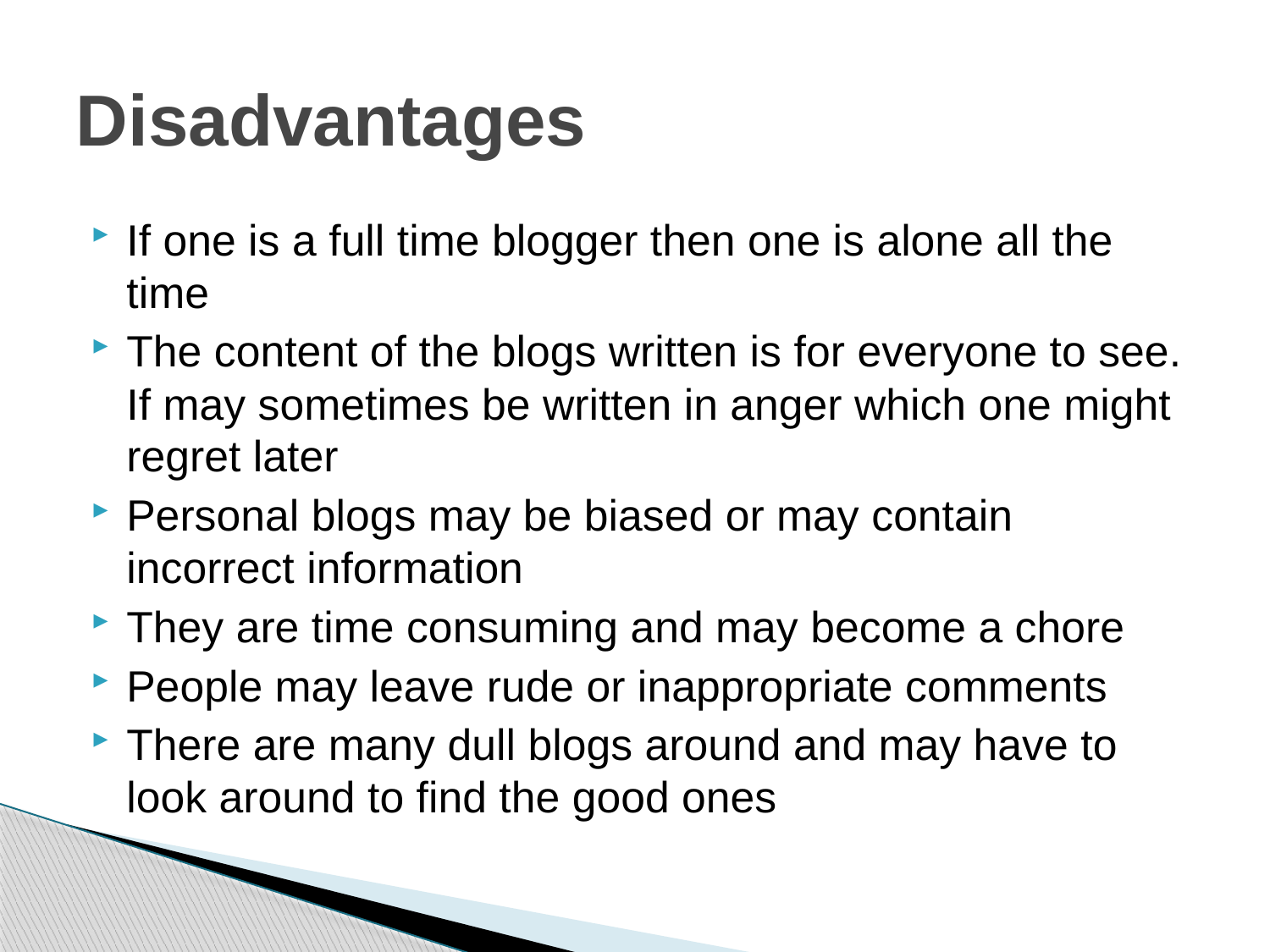

# Disadvantages
If one is a full time blogger then one is alone all the time
The content of the blogs written is for everyone to see. If may sometimes be written in anger which one might regret later
Personal blogs may be biased or may contain incorrect information
They are time consuming and may become a chore
People may leave rude or inappropriate comments
There are many dull blogs around and may have to look around to find the good ones